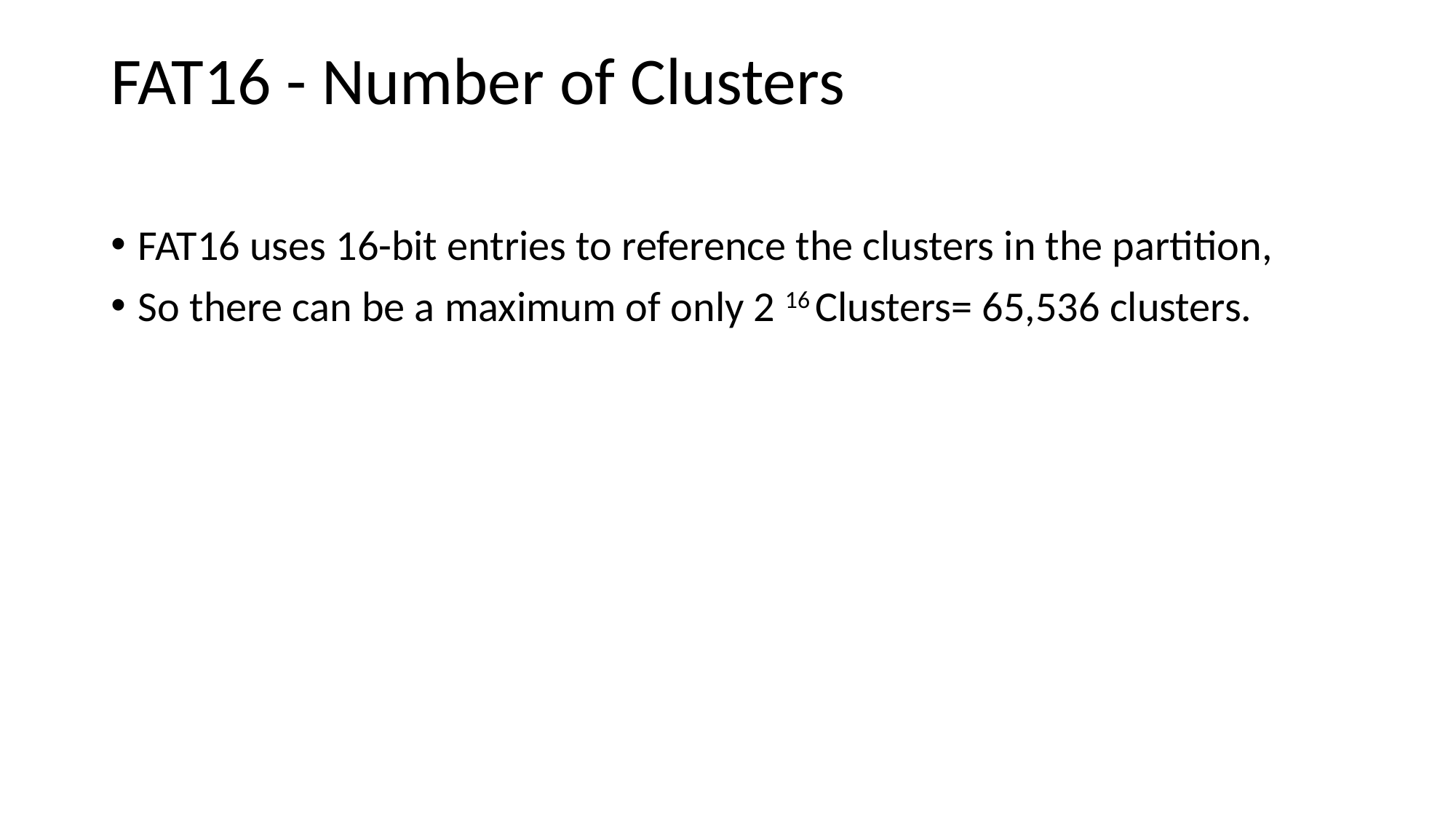

# FAT16 - Number of Clusters
FAT16 uses 16-bit entries to reference the clusters in the partition,
So there can be a maximum of only 2 16 Clusters= 65,536 clusters.